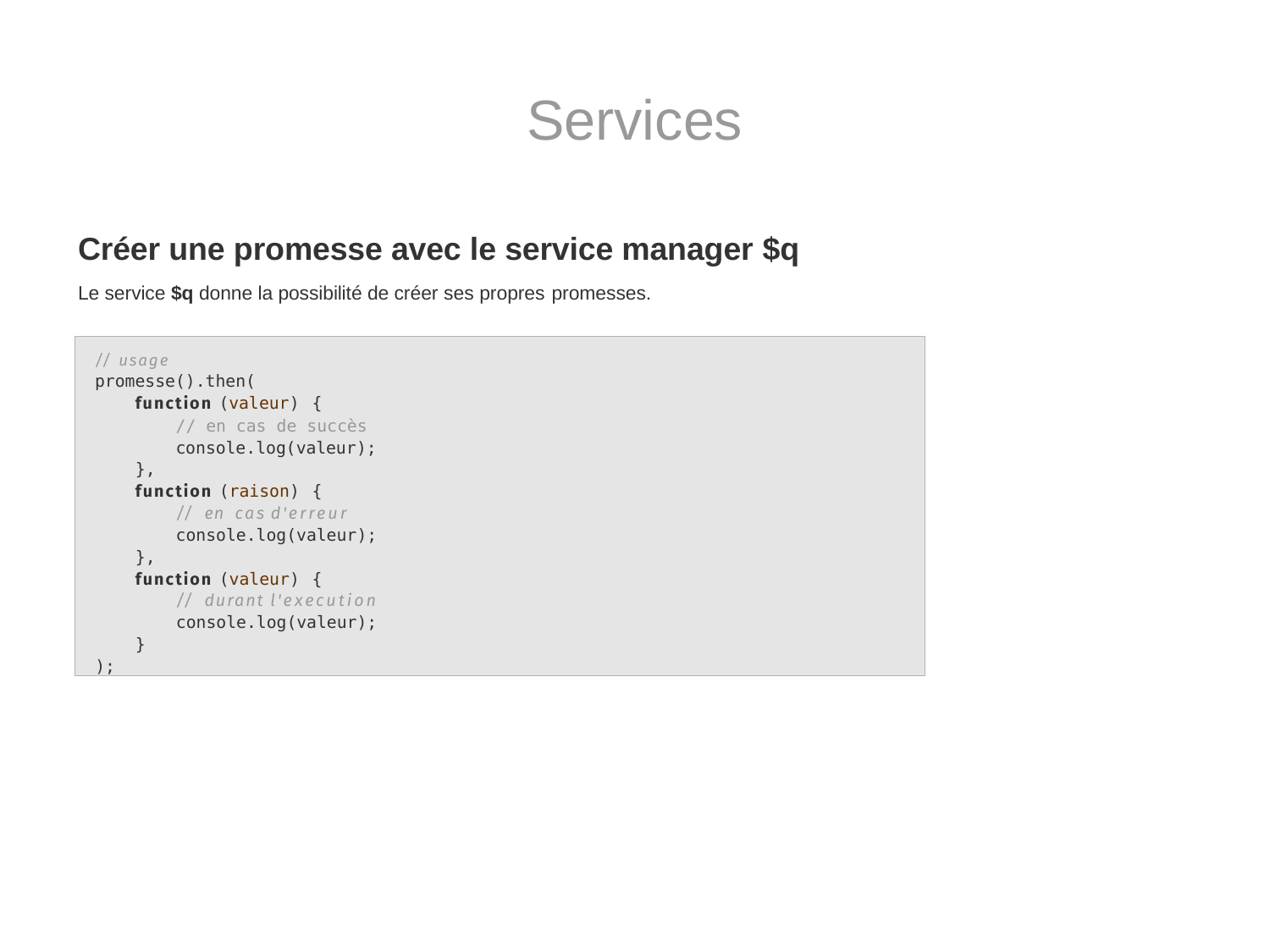

# Services
Créer une promesse avec le service manager $q
Le service $q donne la possibilité de créer ses propres promesses.
// usage
promesse().then(
function (valeur) {
// en cas de succès  console.log(valeur);
},
function (raison) {
//  en  cas d'erreur
console.log(valeur);
},
function (valeur) {
//  durant l'execution
console.log(valeur);
}
);